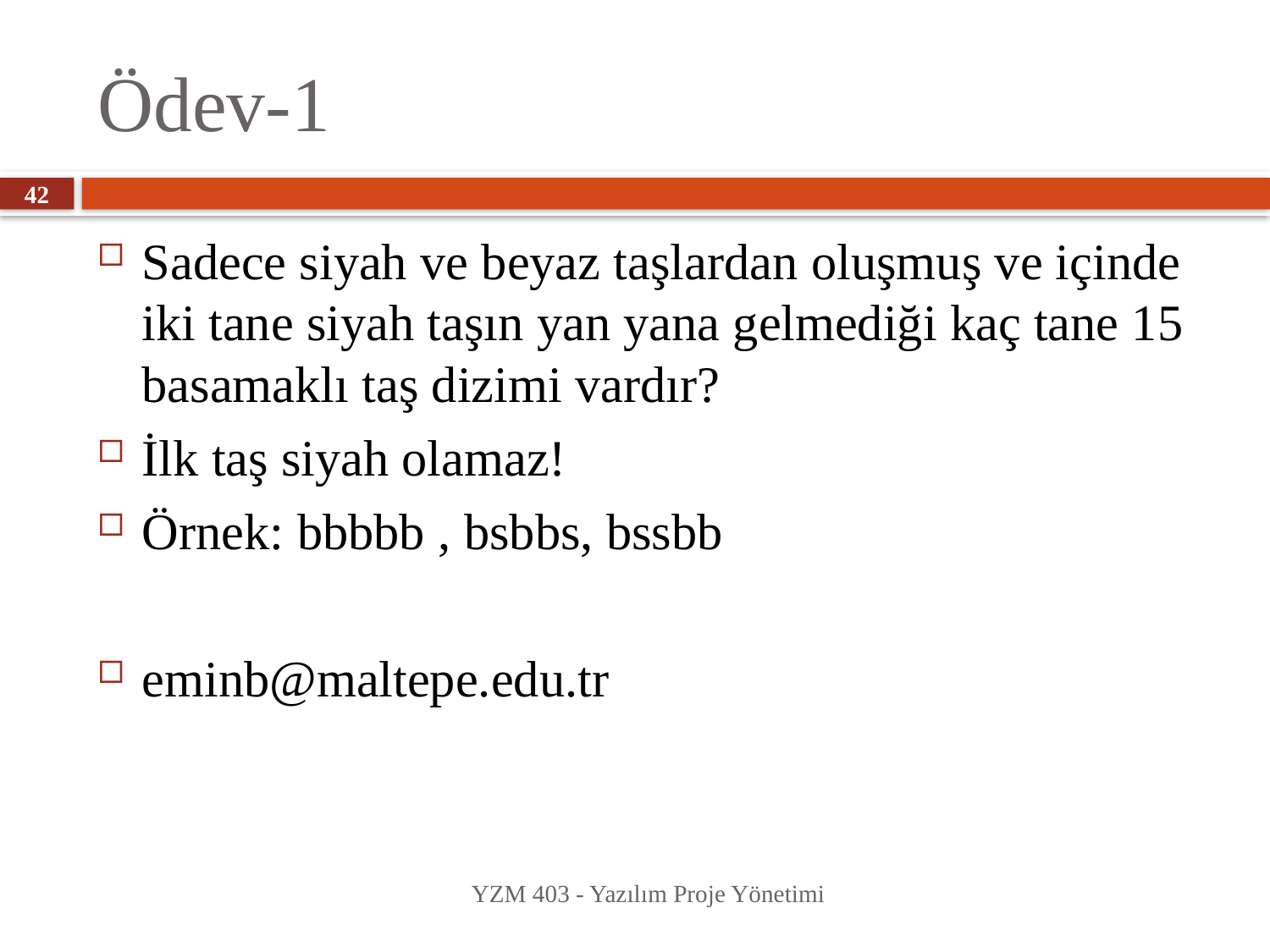

# Ödev-1
42
Sadece siyah ve beyaz taşlardan oluşmuş ve içinde iki tane siyah taşın yan yana gelmediği kaç tane 15 basamaklı taş dizimi vardır?
İlk taş siyah olamaz!
Örnek: bbbbb , bsbbs, bssbb

eminb@maltepe.edu.tr
YZM 403 - Yazılım Proje Yönetimi